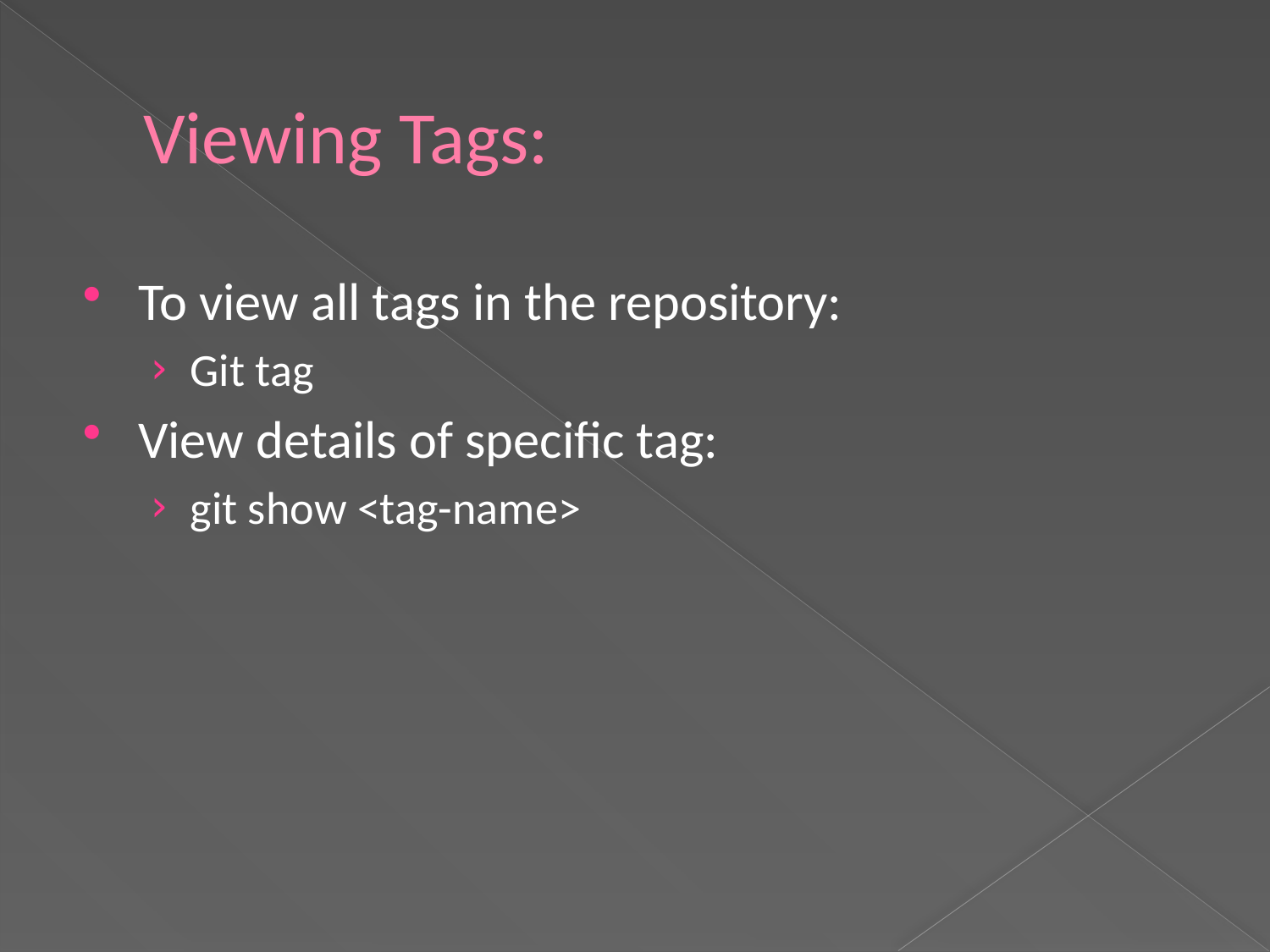

# Viewing Tags:
To view all tags in the repository:
Git tag
View details of specific tag:
git show <tag-name>